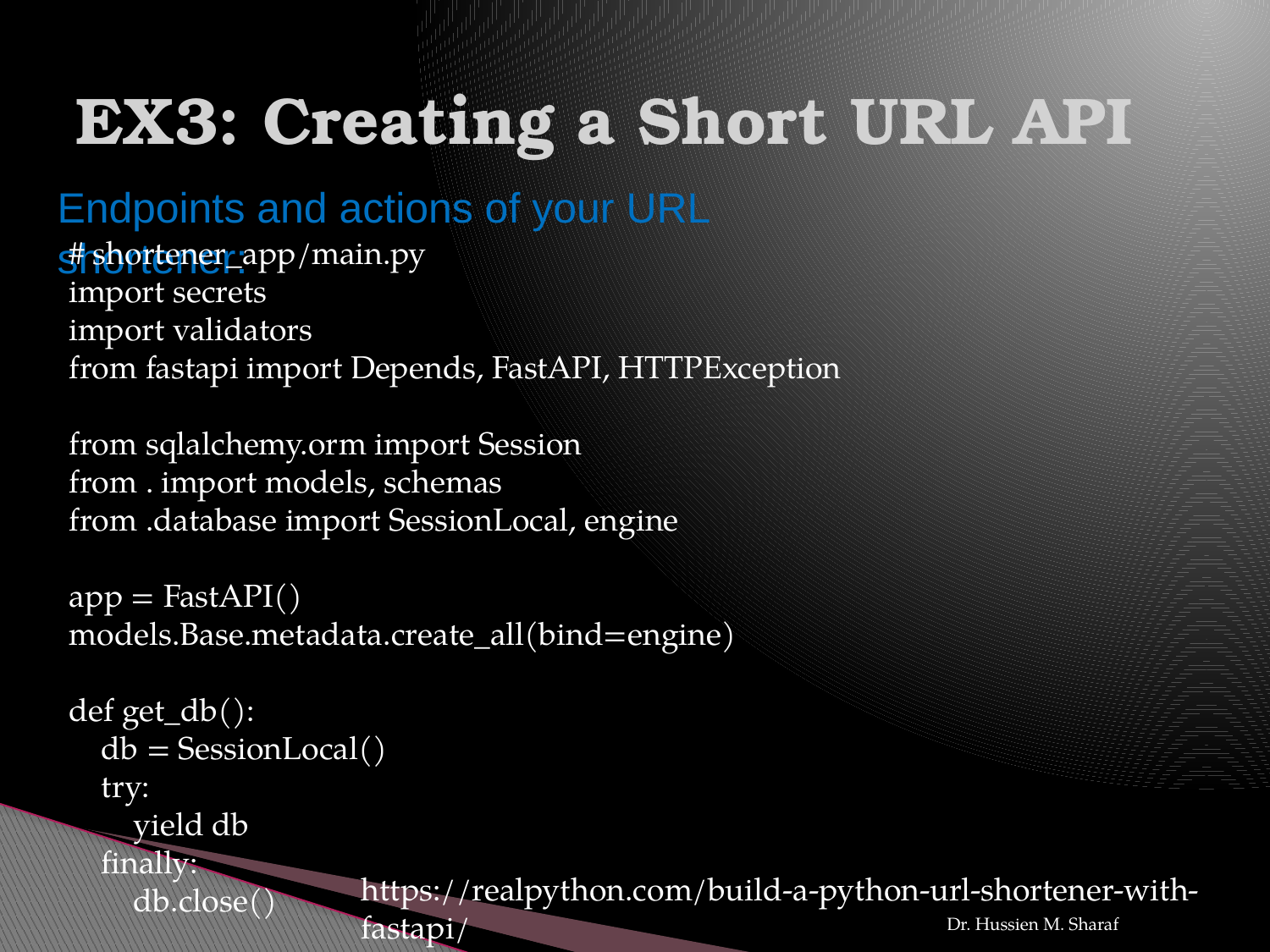

# EX3: Creating a Short URL API
Endpoints and actions of your URL shortener:
# shortener_app/main.py
import secrets
import validators
from fastapi import Depends, FastAPI, HTTPException

from sqlalchemy.orm import Session
from . import models, schemas
from .database import SessionLocal, engine

app = FastAPI()
models.Base.metadata.create_all(bind=engine)

def get_db():
    db = SessionLocal()
    try:
        yield db
    finally:
        db.close()
https://realpython.com/build-a-python-url-shortener-with-fastapi/
Dr. Hussien M. Sharaf